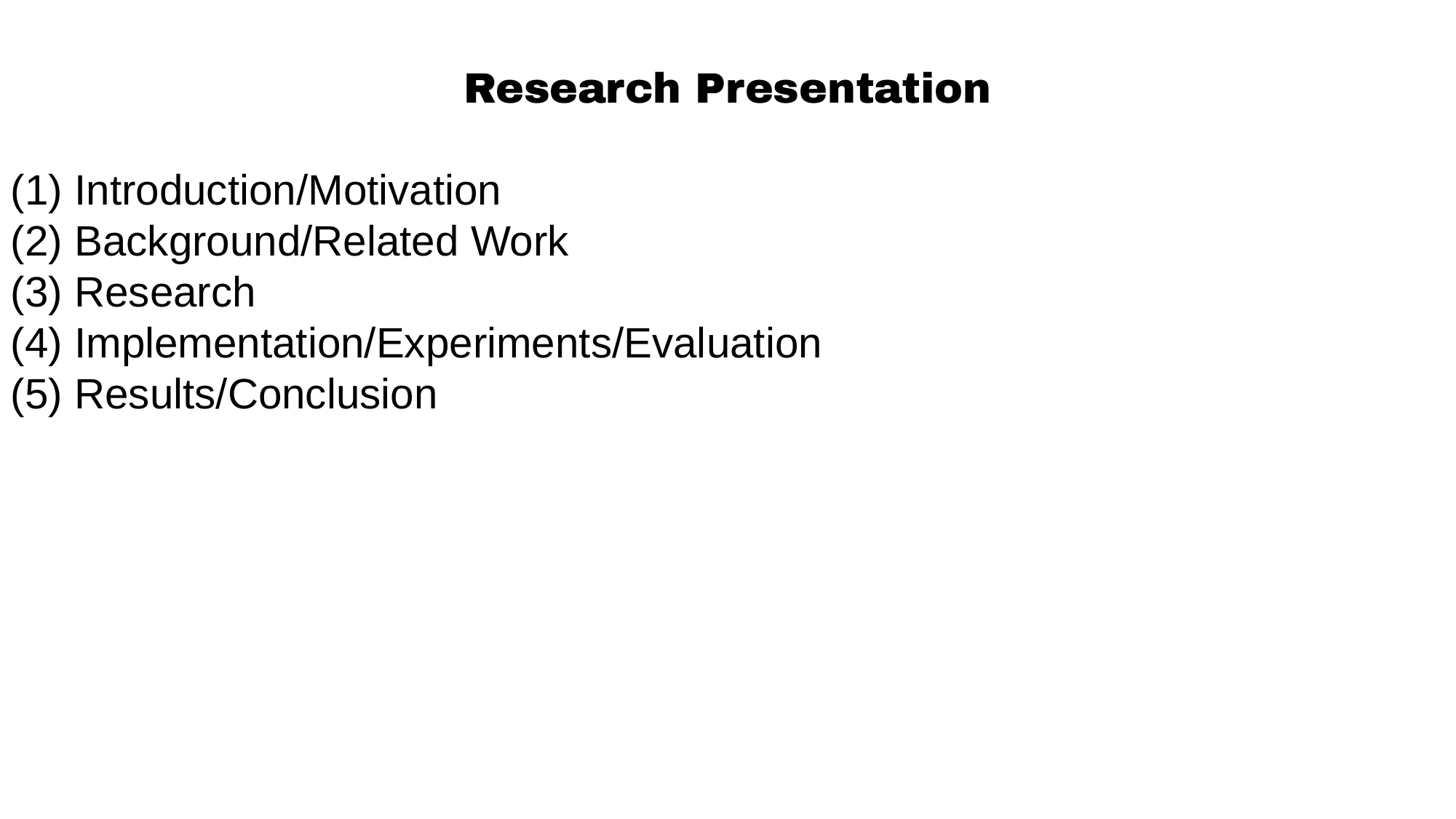

Research Presentation

(1) Introduction/Motivation
(2) Background/Related Work
(3) Research
(4) Implementation/Experiments/Evaluation
(5) Results/Conclusion